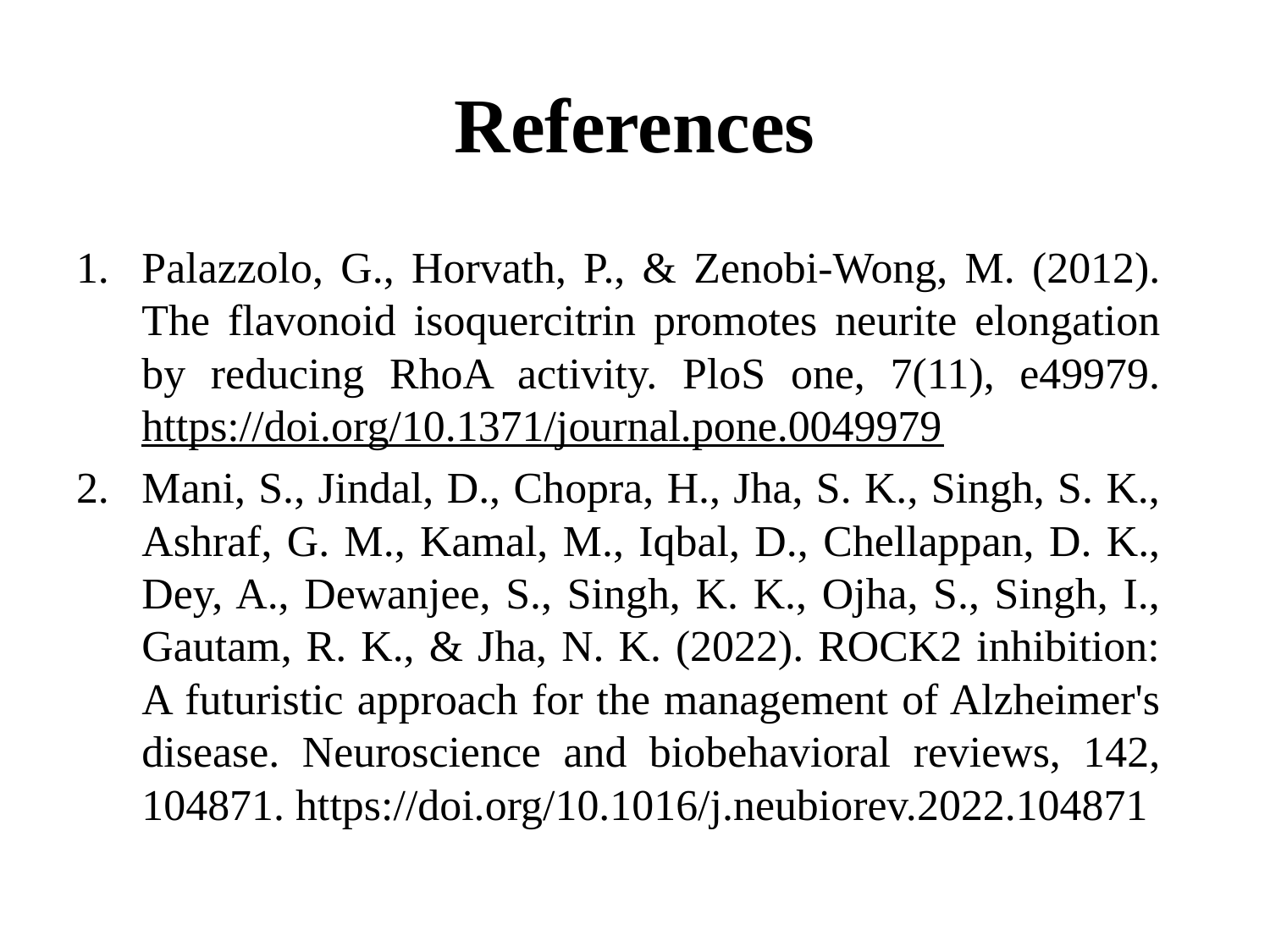

# References
Palazzolo, G., Horvath, P., & Zenobi-Wong, M. (2012). The flavonoid isoquercitrin promotes neurite elongation by reducing RhoA activity. PloS one, 7(11), e49979. https://doi.org/10.1371/journal.pone.0049979
Mani, S., Jindal, D., Chopra, H., Jha, S. K., Singh, S. K., Ashraf, G. M., Kamal, M., Iqbal, D., Chellappan, D. K., Dey, A., Dewanjee, S., Singh, K. K., Ojha, S., Singh, I., Gautam, R. K., & Jha, N. K. (2022). ROCK2 inhibition: A futuristic approach for the management of Alzheimer's disease. Neuroscience and biobehavioral reviews, 142, 104871. https://doi.org/10.1016/j.neubiorev.2022.104871